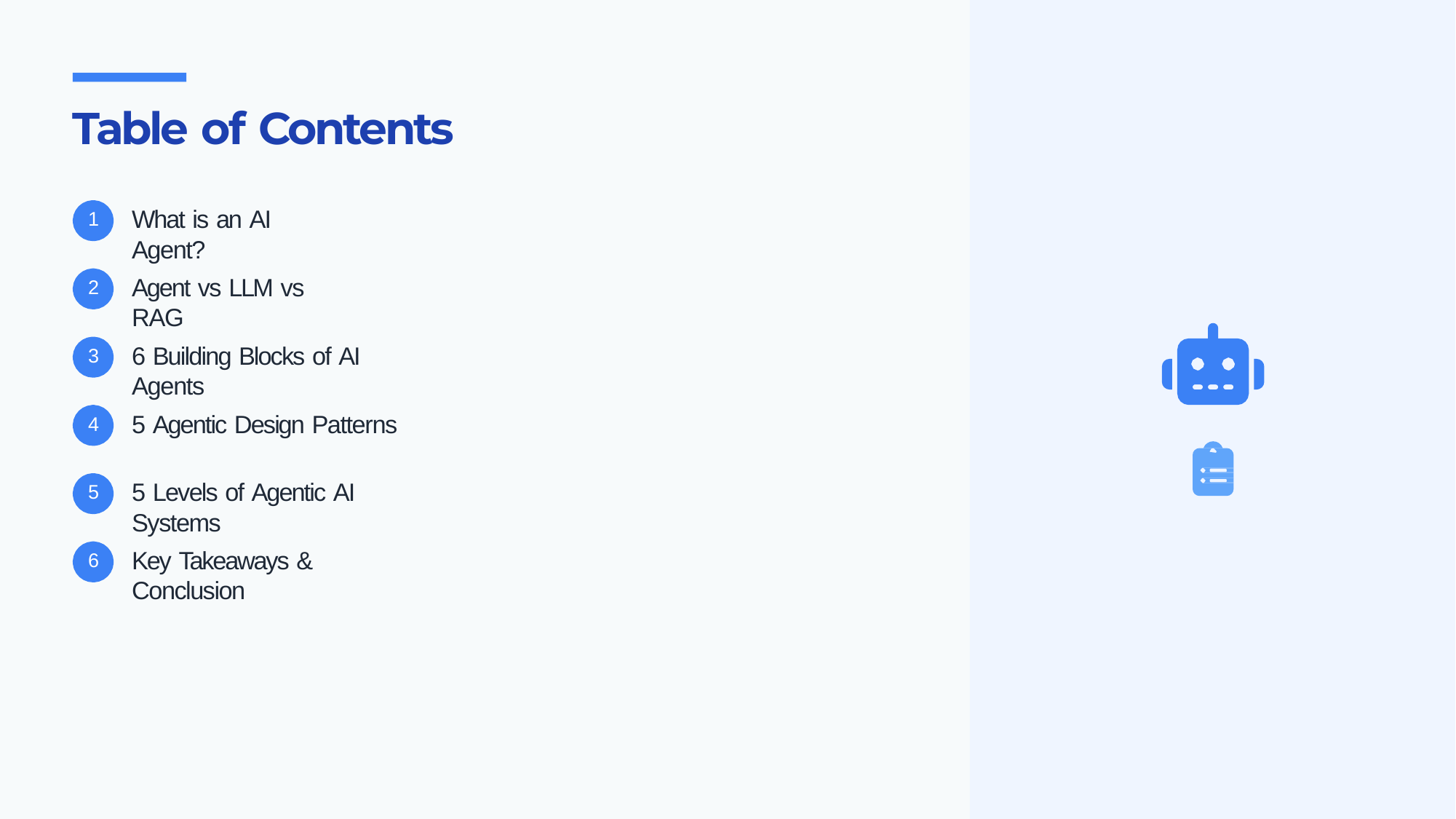

# Table of Contents

What is an AI Agent?
1

Agent vs LLM vs RAG
2

6 Building Blocks of AI Agents
3

5 Agentic Design Patterns
4

5 Levels of Agentic AI Systems
5

Key Takeaways & Conclusion
6